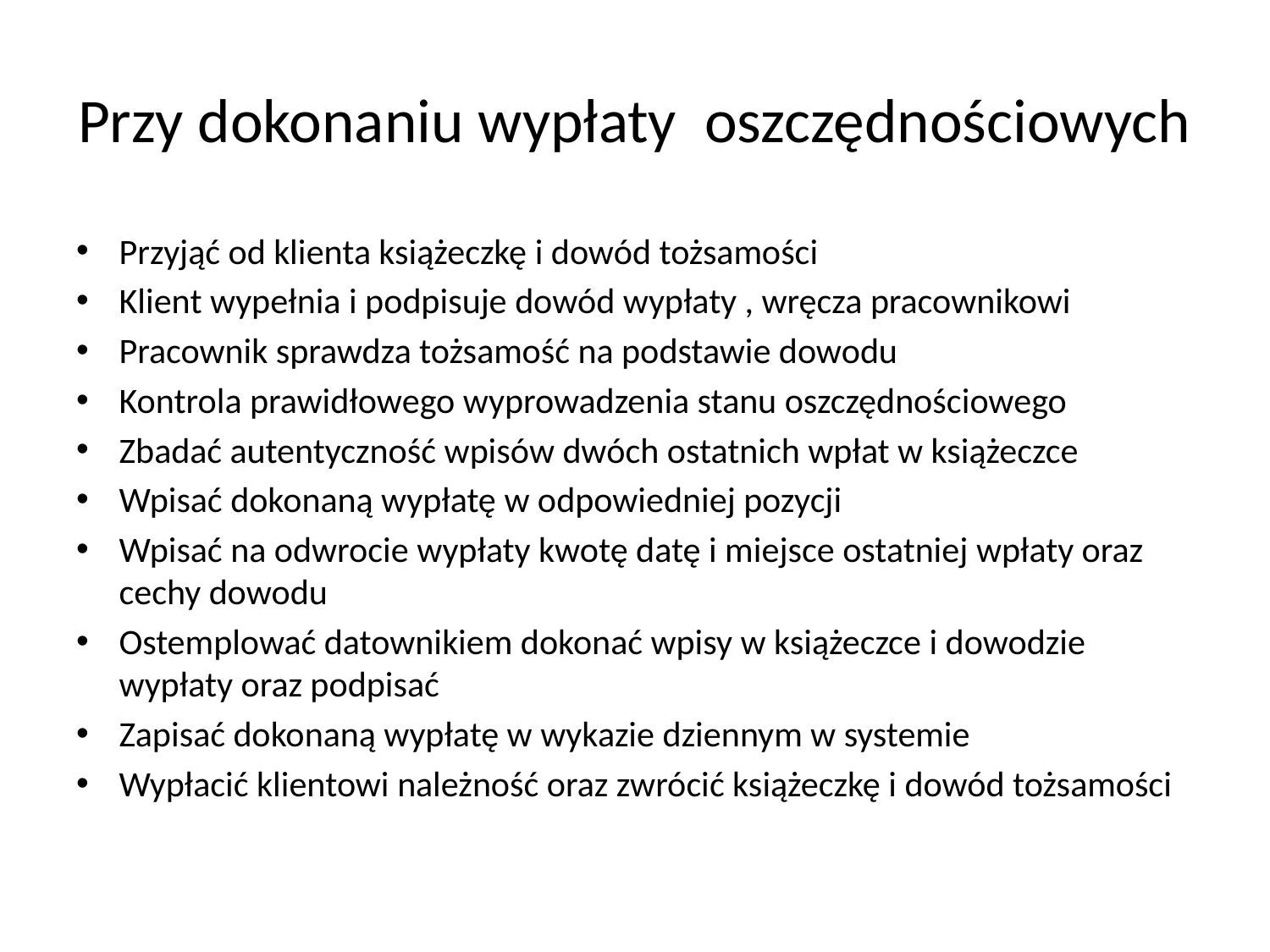

# Przy dokonaniu wypłaty  oszczędnościowych
Przyjąć od klienta książeczkę i dowód tożsamości
Klient wypełnia i podpisuje dowód wypłaty , wręcza pracownikowi
Pracownik sprawdza tożsamość na podstawie dowodu
Kontrola prawidłowego wyprowadzenia stanu oszczędnościowego
Zbadać autentyczność wpisów dwóch ostatnich wpłat w książeczce
Wpisać dokonaną wypłatę w odpowiedniej pozycji
Wpisać na odwrocie wypłaty kwotę datę i miejsce ostatniej wpłaty oraz cechy dowodu
Ostemplować datownikiem dokonać wpisy w książeczce i dowodzie wypłaty oraz podpisać
Zapisać dokonaną wypłatę w wykazie dziennym w systemie
Wypłacić klientowi należność oraz zwrócić książeczkę i dowód tożsamości